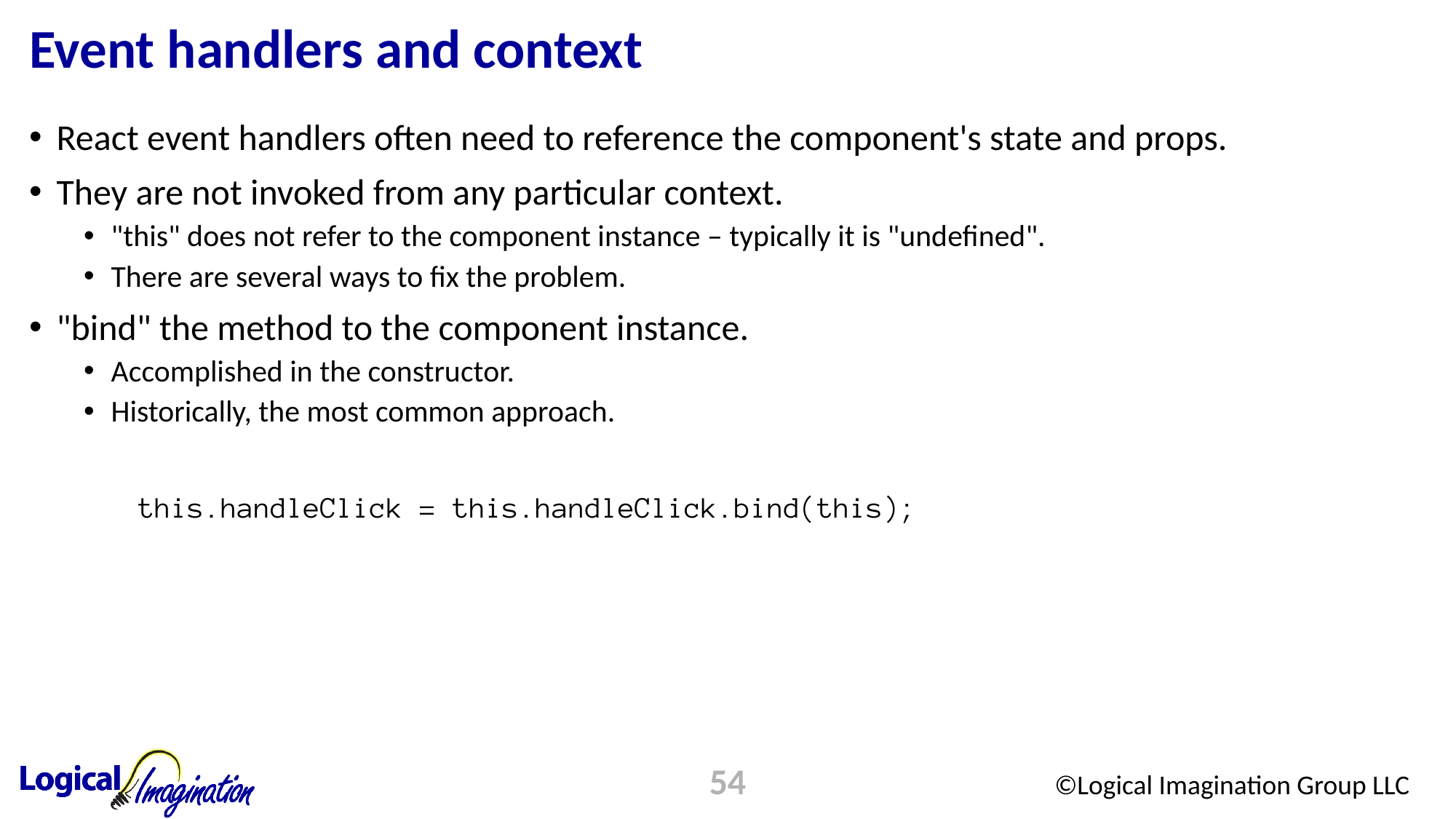

# Event handlers and context
React event handlers often need to reference the component's state and props.
They are not invoked from any particular context.
"this" does not refer to the component instance – typically it is "undefined".
There are several ways to fix the problem.
"bind" the method to the component instance.
Accomplished in the constructor.
Historically, the most common approach.

	this.handleClick = this.handleClick.bind(this);

54